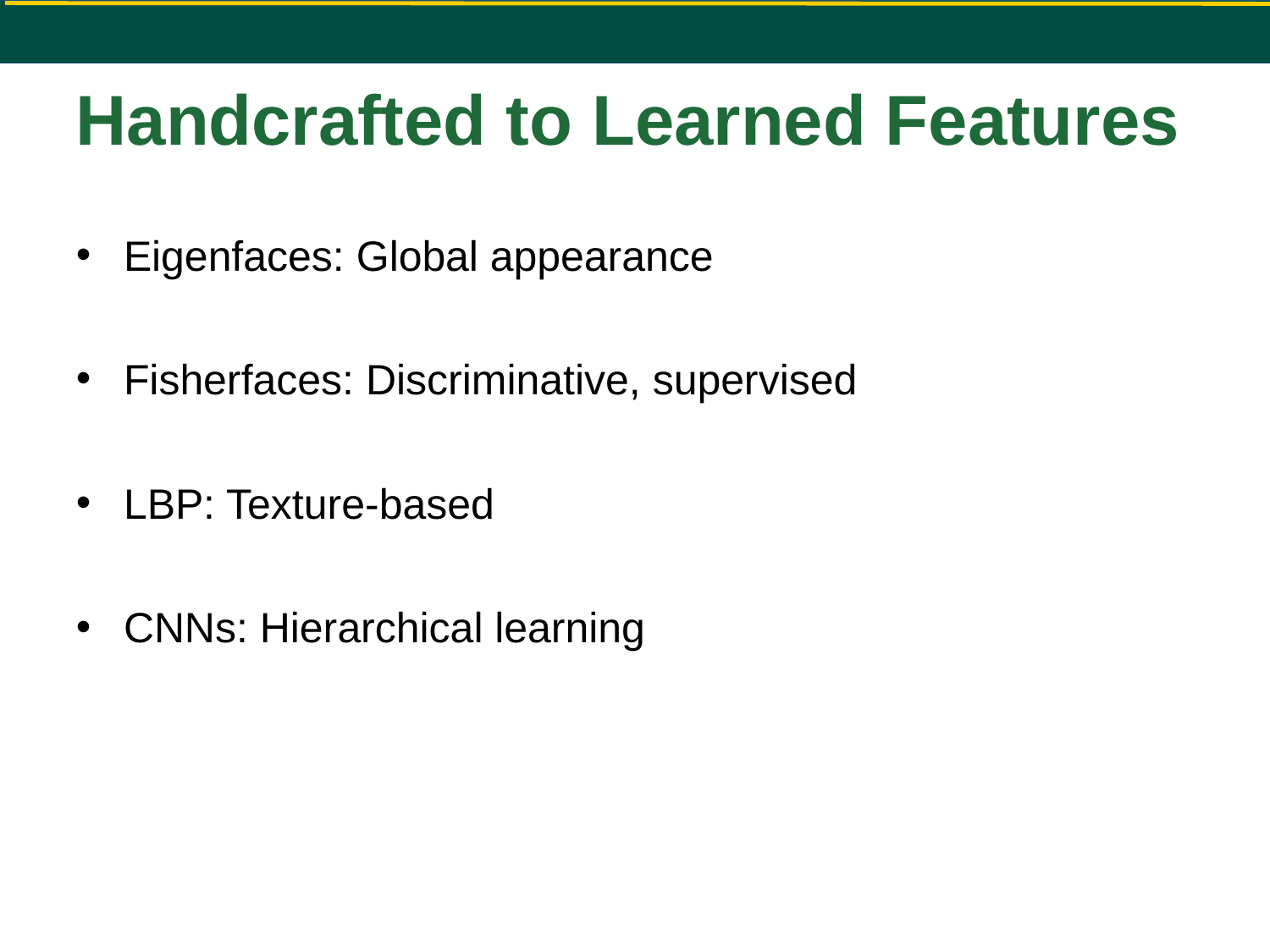

Handcrafted to Learned Features
# Eigenfaces: Global appearance

Fisherfaces: Discriminative, supervised

LBP: Texture-based

CNNs: Hierarchical learning